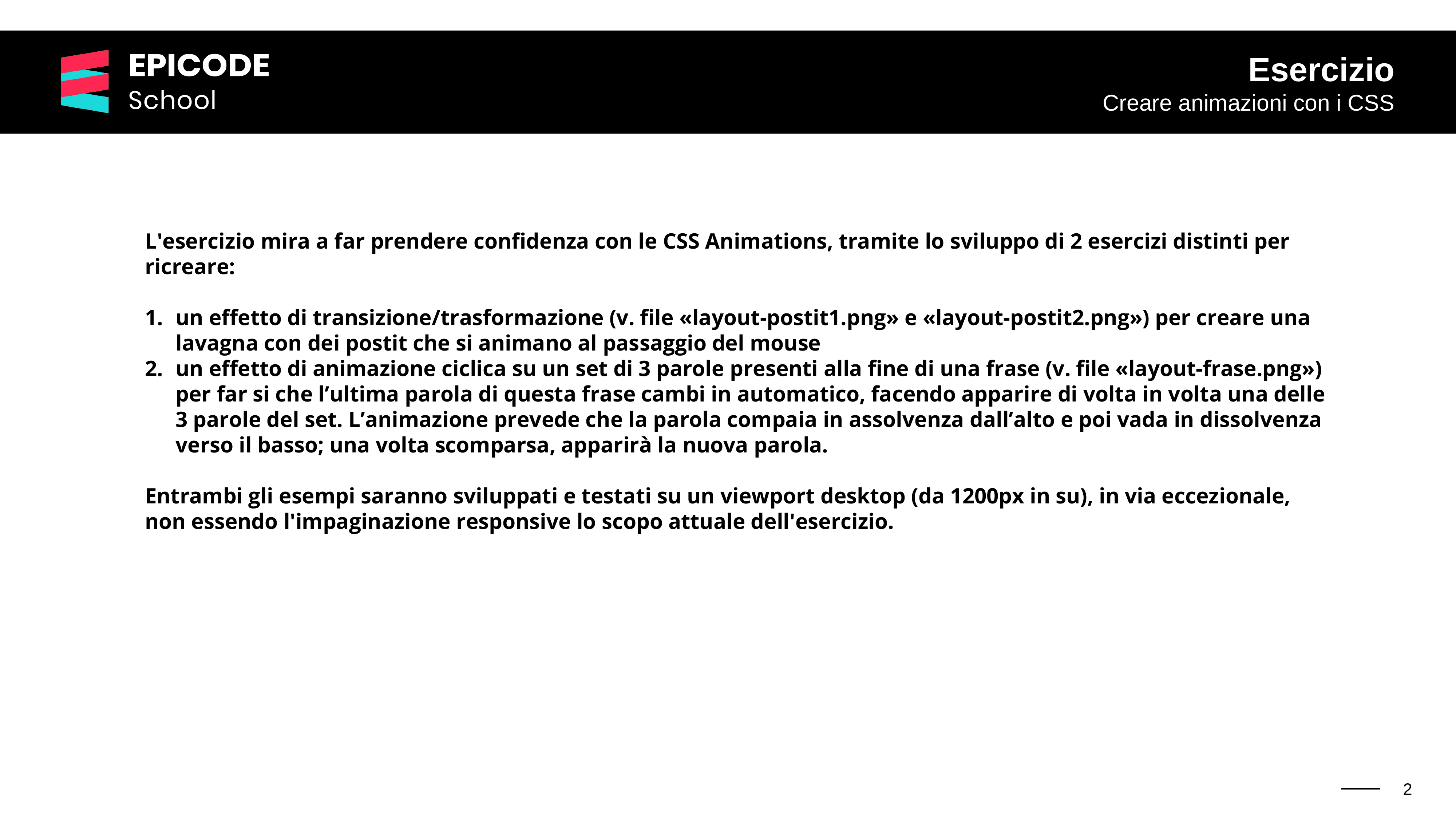

Esercizio
Creare animazioni con i CSS
L'esercizio mira a far prendere confidenza con le CSS Animations, tramite lo sviluppo di 2 esercizi distinti per ricreare:

un effetto di transizione/trasformazione (v. file «layout-postit1.png» e «layout-postit2.png») per creare una lavagna con dei postit che si animano al passaggio del mouse
un effetto di animazione ciclica su un set di 3 parole presenti alla fine di una frase (v. file «layout-frase.png») per far si che l’ultima parola di questa frase cambi in automatico, facendo apparire di volta in volta una delle 3 parole del set. L’animazione prevede che la parola compaia in assolvenza dall’alto e poi vada in dissolvenza verso il basso; una volta scomparsa, apparirà la nuova parola.

Entrambi gli esempi saranno sviluppati e testati su un viewport desktop (da 1200px in su), in via eccezionale, non essendo l'impaginazione responsive lo scopo attuale dell'esercizio.
2